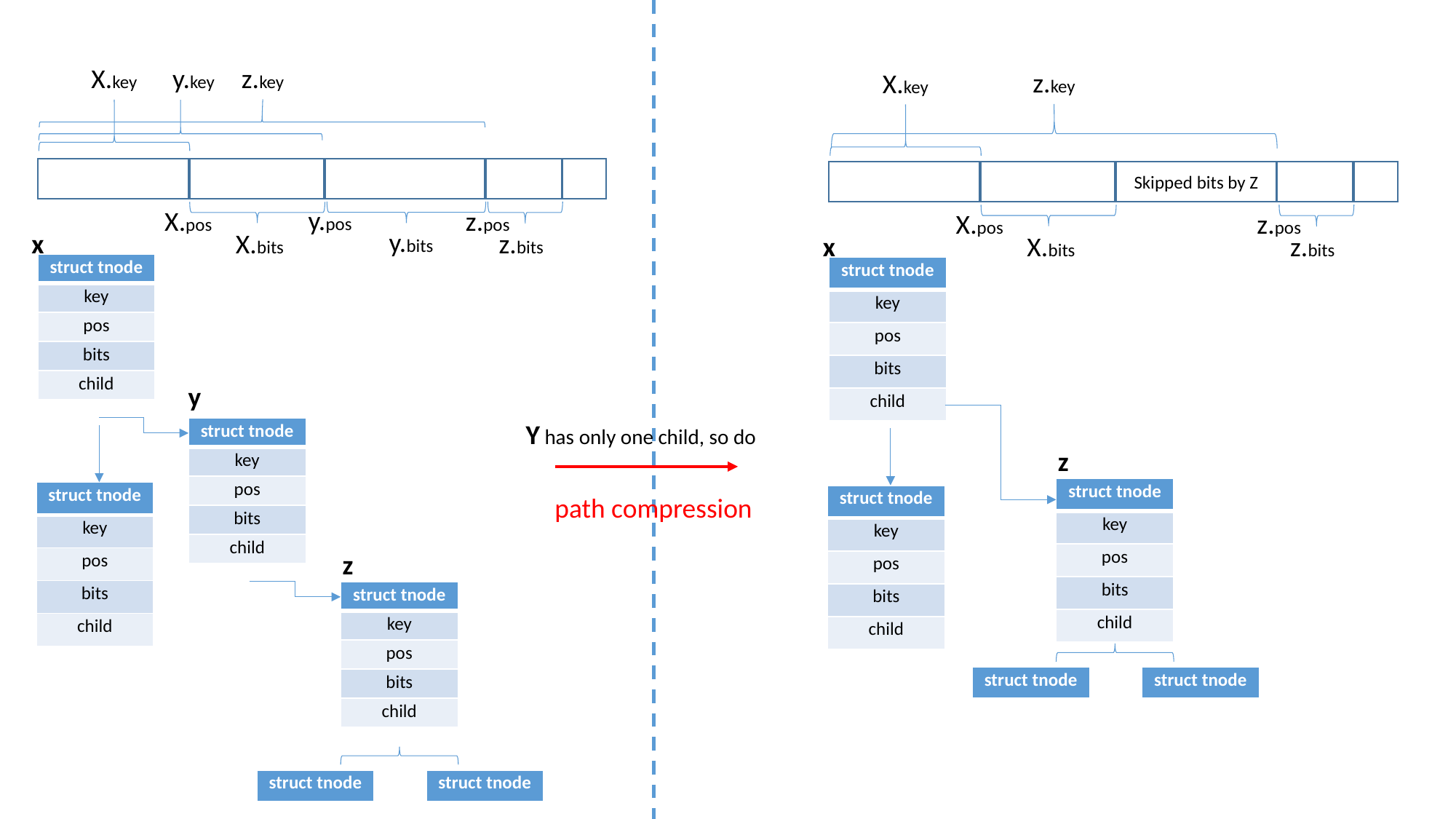

z.key
y.key
X.key
z.key
X.key

Skipped bits by Z

y.pos
X.pos
z.pos
X.pos
z.pos
y.bits
z.bits
x
X.bits
z.bits
x
X.bits
| struct tnode |
| --- |
| key |
| pos |
| bits |
| child |
| struct tnode |
| --- |
| key |
| pos |
| bits |
| child |
y
Y has only one child, so do
| struct tnode |
| --- |
| key |
| pos |
| bits |
| child |
z
| struct tnode |
| --- |
| key |
| pos |
| bits |
| child |
| struct tnode |
| --- |
| key |
| pos |
| bits |
| child |
path compression
| struct tnode |
| --- |
| key |
| pos |
| bits |
| child |
z
| struct tnode |
| --- |
| key |
| pos |
| bits |
| child |

| struct tnode |
| --- |
| struct tnode |
| --- |

| struct tnode |
| --- |
| struct tnode |
| --- |